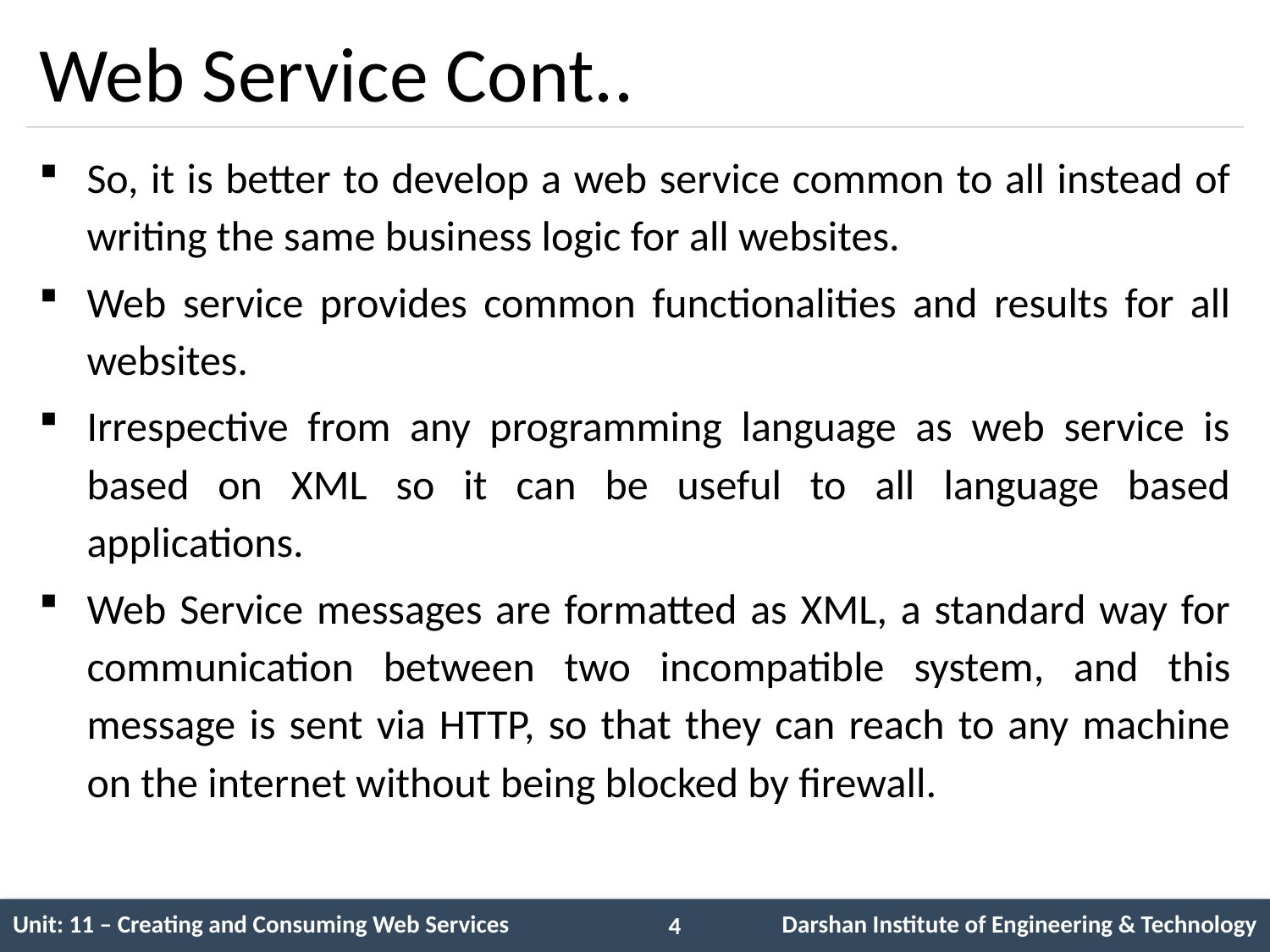

# Web Service Cont..
So, it is better to develop a web service common to all instead of writing the same business logic for all websites.
Web service provides common functionalities and results for all websites.
Irrespective from any programming language as web service is based on XML so it can be useful to all language based applications.
Web Service messages are formatted as XML, a standard way for communication between two incompatible system, and this message is sent via HTTP, so that they can reach to any machine on the internet without being blocked by firewall.